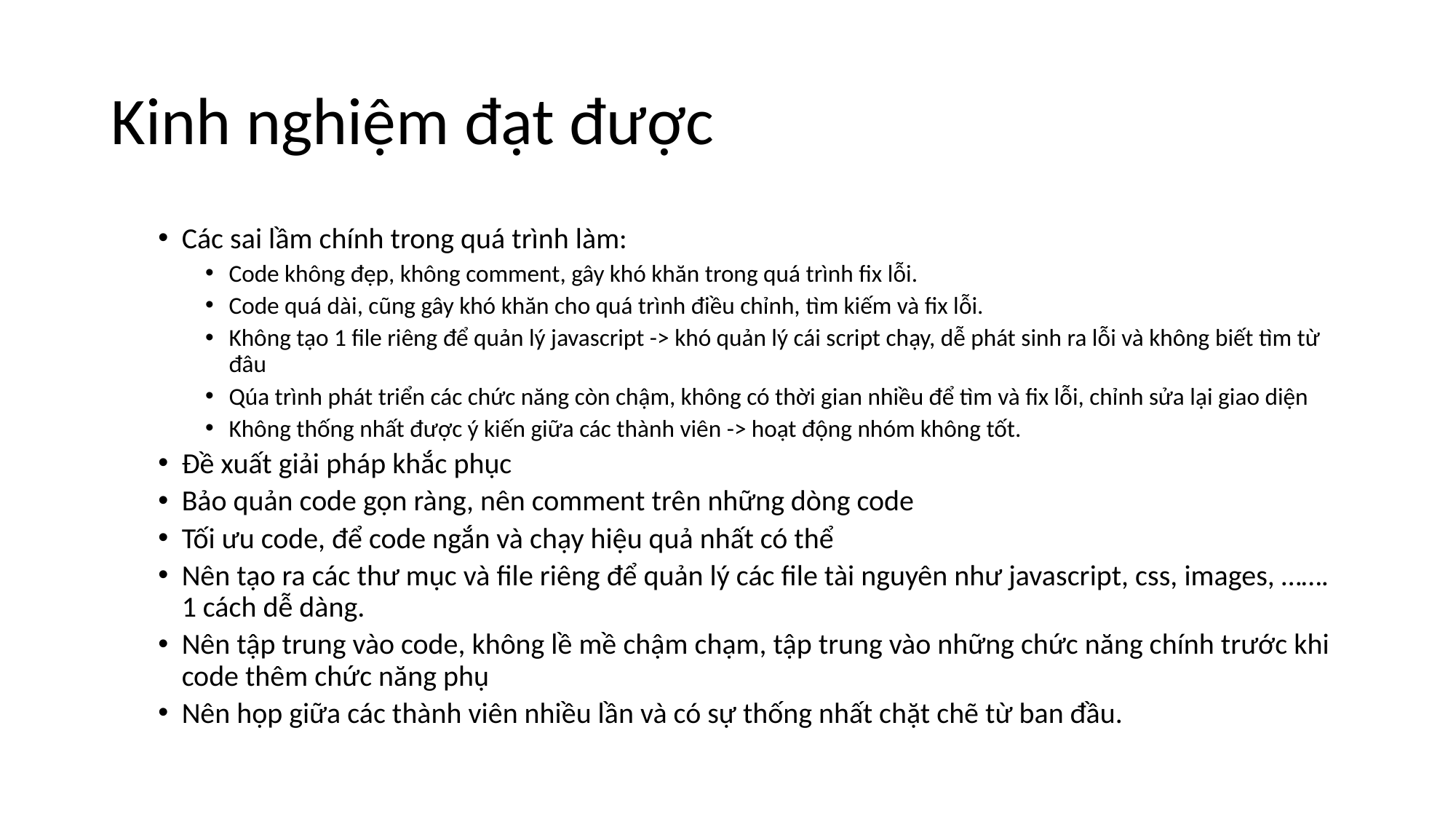

# Kinh nghiệm đạt được
Các sai lầm chính trong quá trình làm:
Code không đẹp, không comment, gây khó khăn trong quá trình fix lỗi.
Code quá dài, cũng gây khó khăn cho quá trình điều chỉnh, tìm kiếm và fix lỗi.
Không tạo 1 file riêng để quản lý javascript -> khó quản lý cái script chạy, dễ phát sinh ra lỗi và không biết tìm từ đâu
Qúa trình phát triển các chức năng còn chậm, không có thời gian nhiều để tìm và fix lỗi, chỉnh sửa lại giao diện
Không thống nhất được ý kiến giữa các thành viên -> hoạt động nhóm không tốt.
Đề xuất giải pháp khắc phục
Bảo quản code gọn ràng, nên comment trên những dòng code
Tối ưu code, để code ngắn và chạy hiệu quả nhất có thể
Nên tạo ra các thư mục và file riêng để quản lý các file tài nguyên như javascript, css, images, ……. 1 cách dễ dàng.
Nên tập trung vào code, không lề mề chậm chạm, tập trung vào những chức năng chính trước khi code thêm chức năng phụ
Nên họp giữa các thành viên nhiều lần và có sự thống nhất chặt chẽ từ ban đầu.